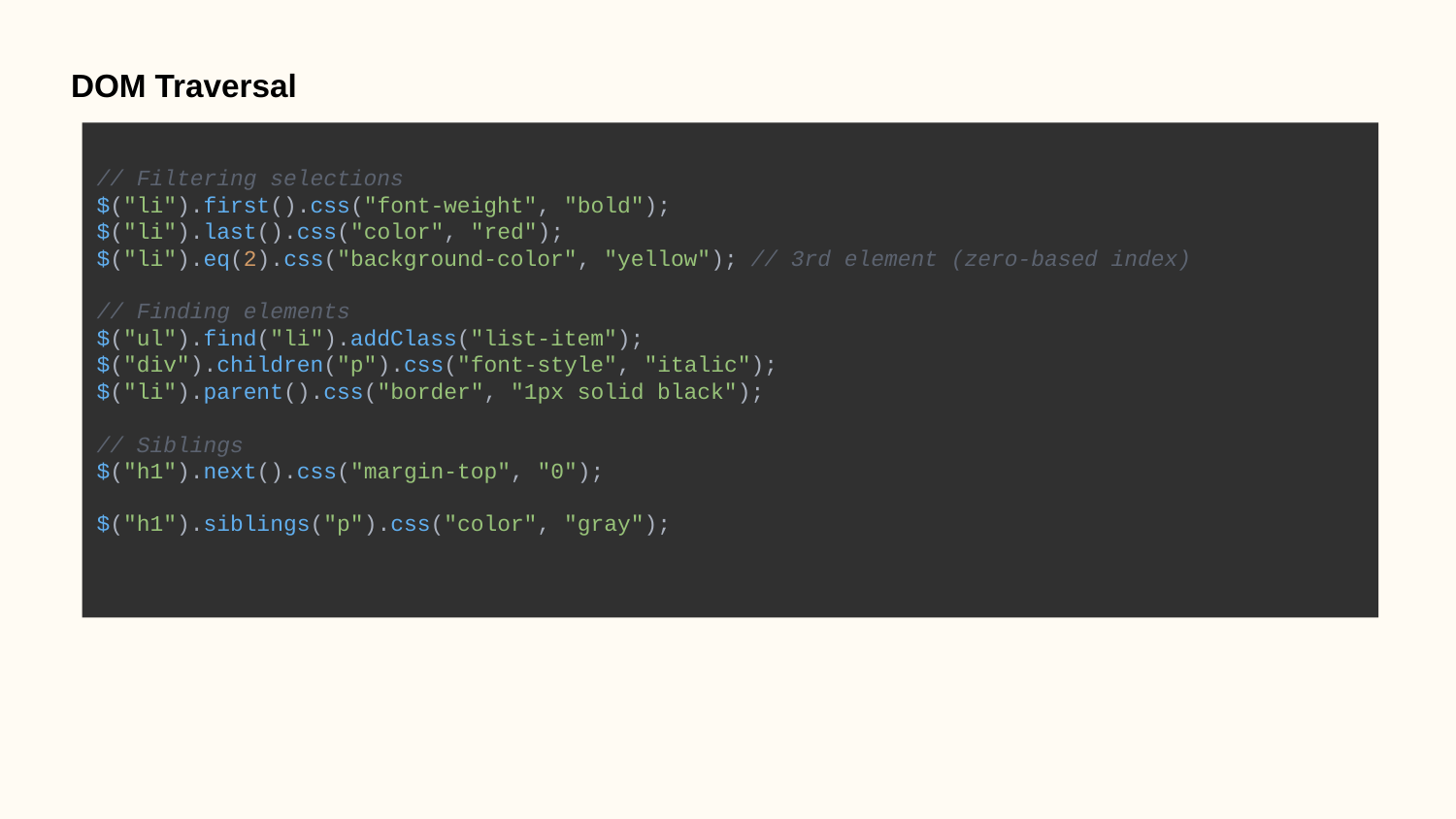

DOM Traversal

// Filtering selections
$("li").first().css("font-weight", "bold");
$("li").last().css("color", "red");
$("li").eq(2).css("background-color", "yellow"); // 3rd element (zero-based index)

// Finding elements
$("ul").find("li").addClass("list-item");
$("div").children("p").css("font-style", "italic");
$("li").parent().css("border", "1px solid black");

// Siblings
$("h1").next().css("margin-top", "0");
$("h1").siblings("p").css("color", "gray");